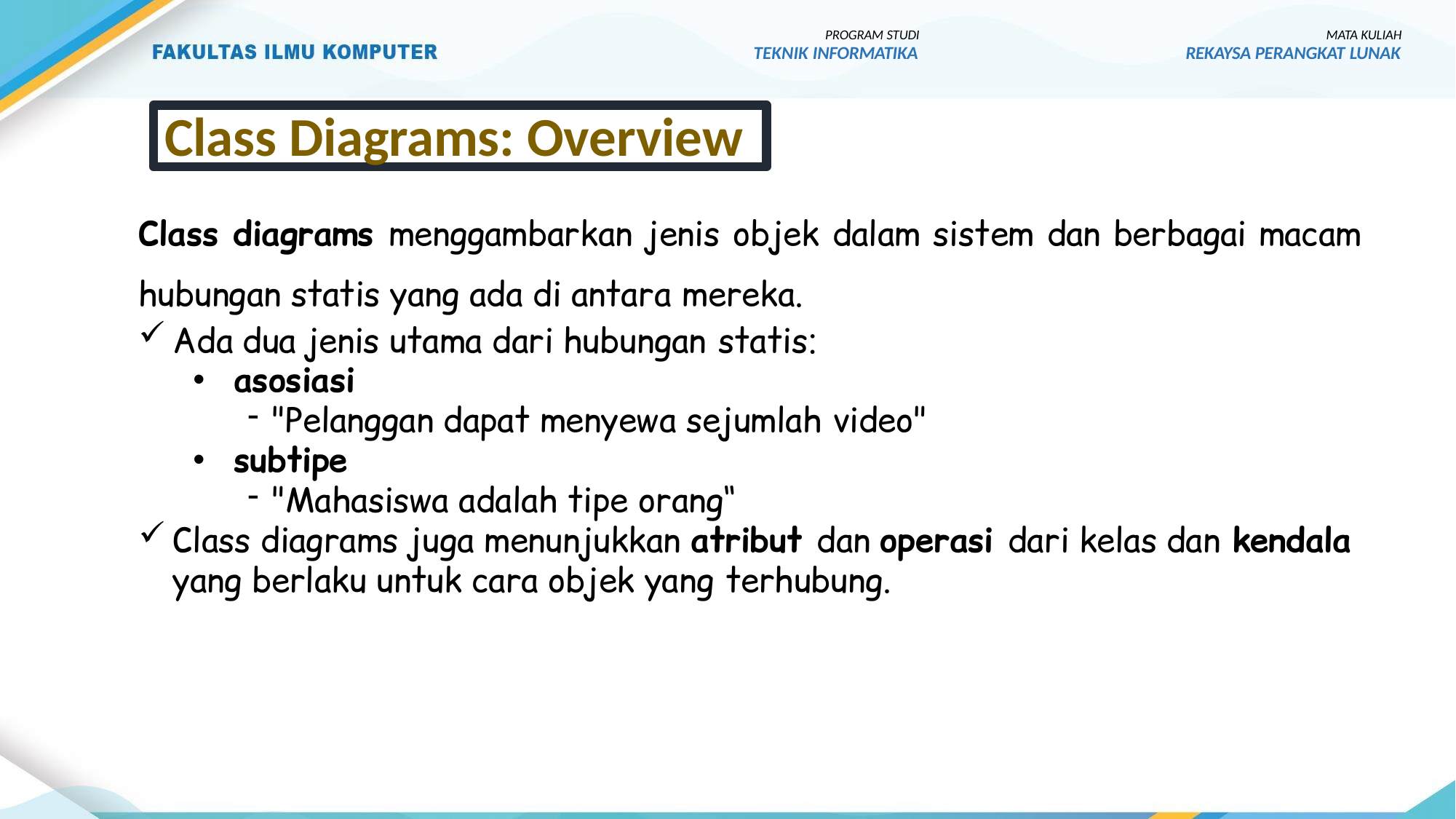

PROGRAM STUDI
TEKNIK INFORMATIKA
MATA KULIAH
REKAYSA PERANGKAT LUNAK
Class Diagrams: Overview
Class diagrams menggambarkan jenis objek dalam sistem dan berbagai macam
hubungan statis yang ada di antara mereka.
Ada dua jenis utama dari hubungan statis:
asosiasi
"Pelanggan dapat menyewa sejumlah video"
subtipe
"Mahasiswa adalah tipe orang“
Class diagrams juga menunjukkan atribut dan operasi dari kelas dan kendala
yang berlaku untuk cara objek yang terhubung.